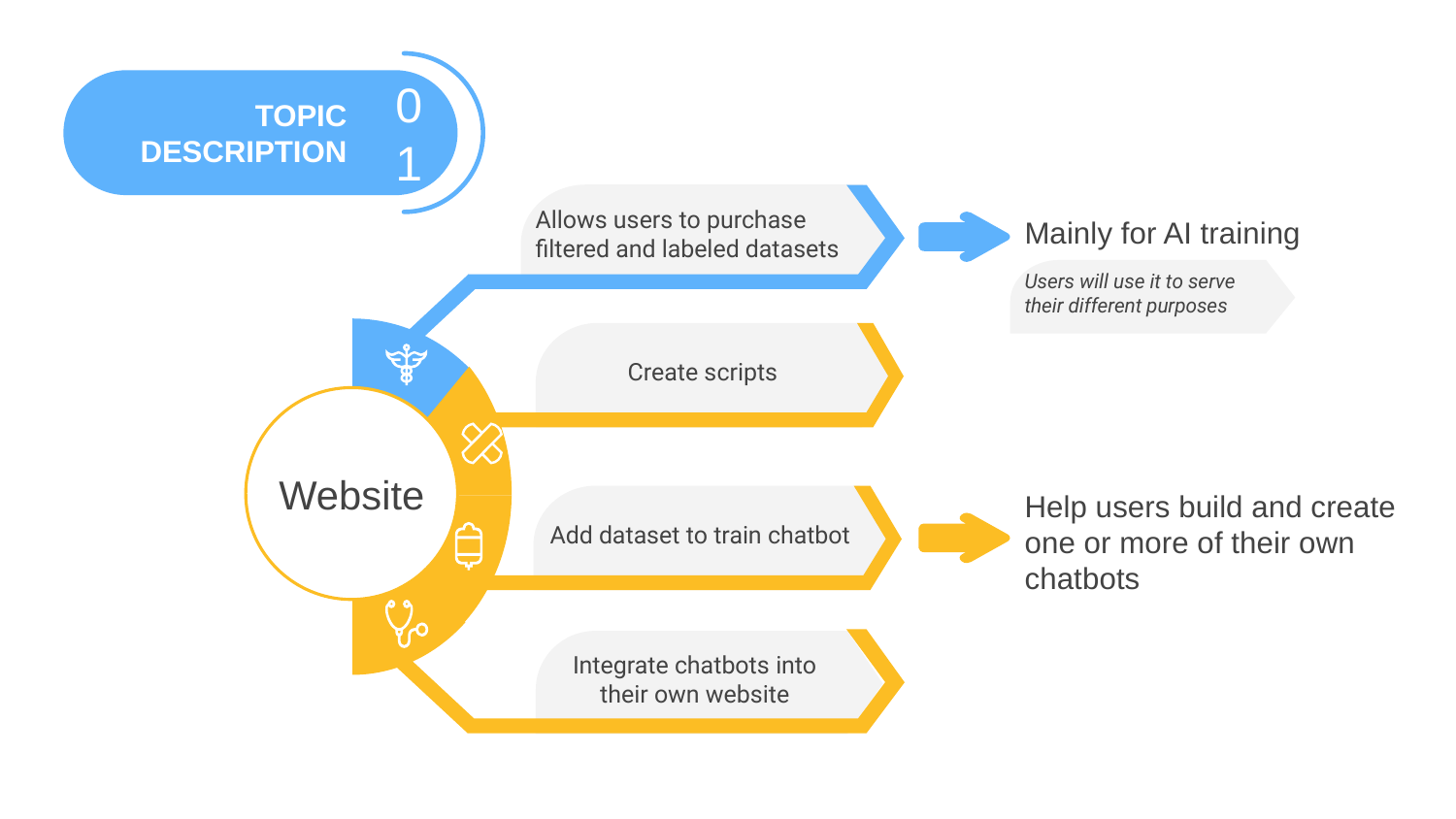

TOPIC DESCRIPTION

01
Allows users to purchase filtered and labeled datasets

Mainly for AI training

Users will use it to serve their different purposes
Create scripts

Help users build and create one or more of their own chatbots

Website

Add dataset to train chatbot

Integrate chatbots into their own website